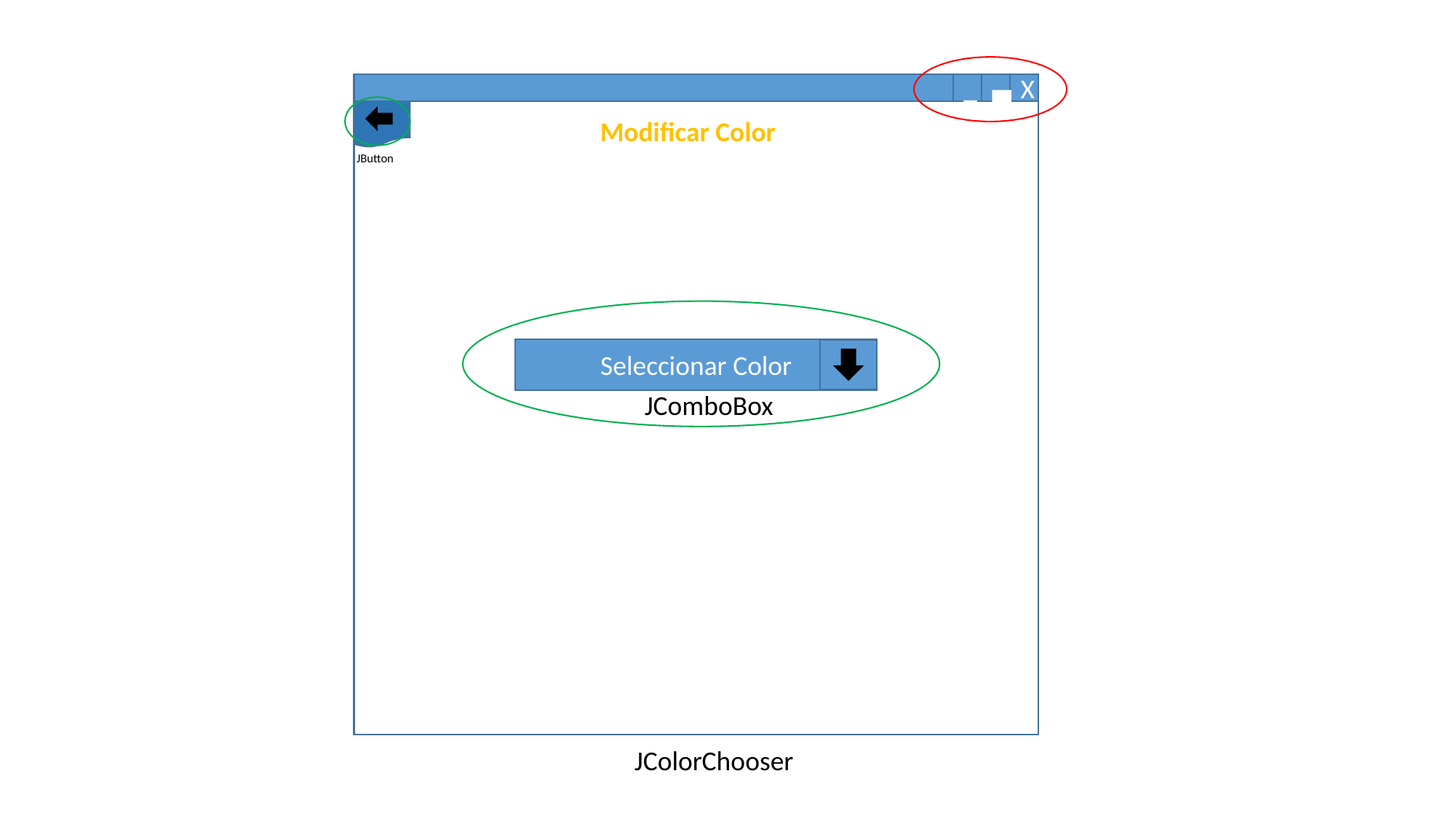

_
▄
X

Modificar Color

JButton

Seleccionar Color

JComboBox
JColorChooser